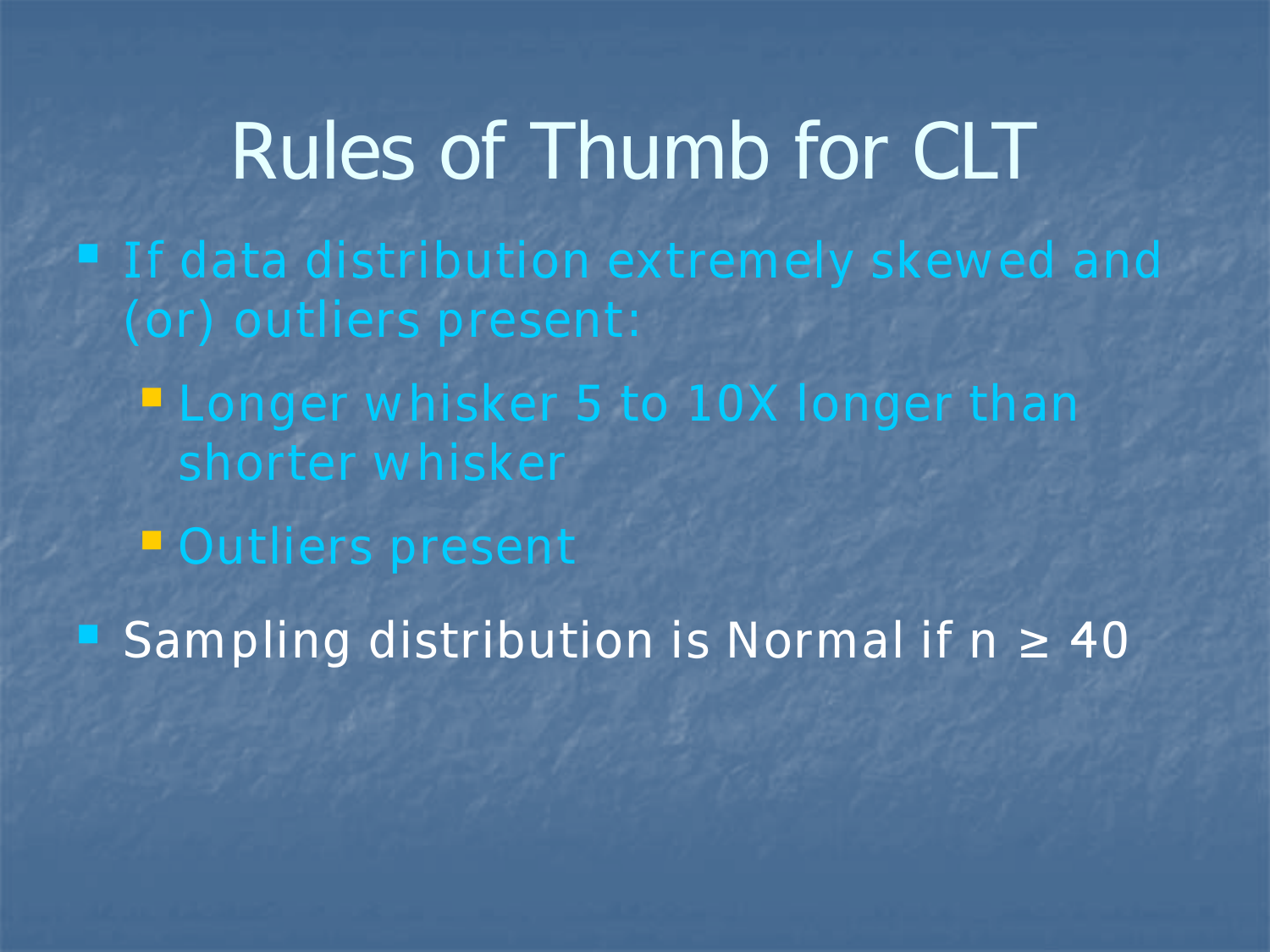

# Rules of Thumb for CLT
If data distribution extremely skewed and (or) outliers present:
Longer whisker 5 to 10X longer than shorter whisker
Outliers present
Sampling distribution is Normal if n ≥ 40